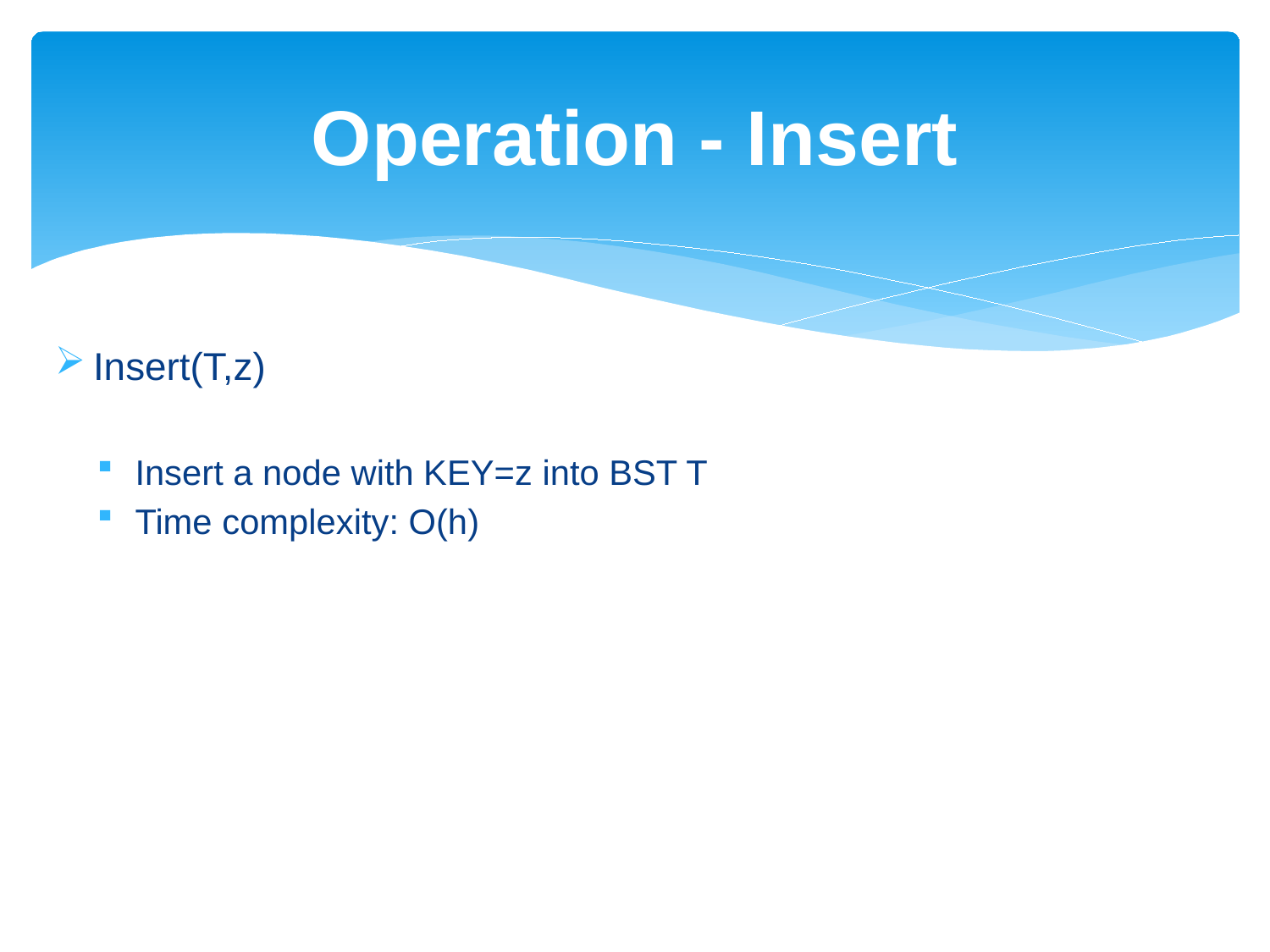

# Operation - Insert
Insert(T,z)

Insert a node with KEY=z into BST T
Time complexity: O(h)
9